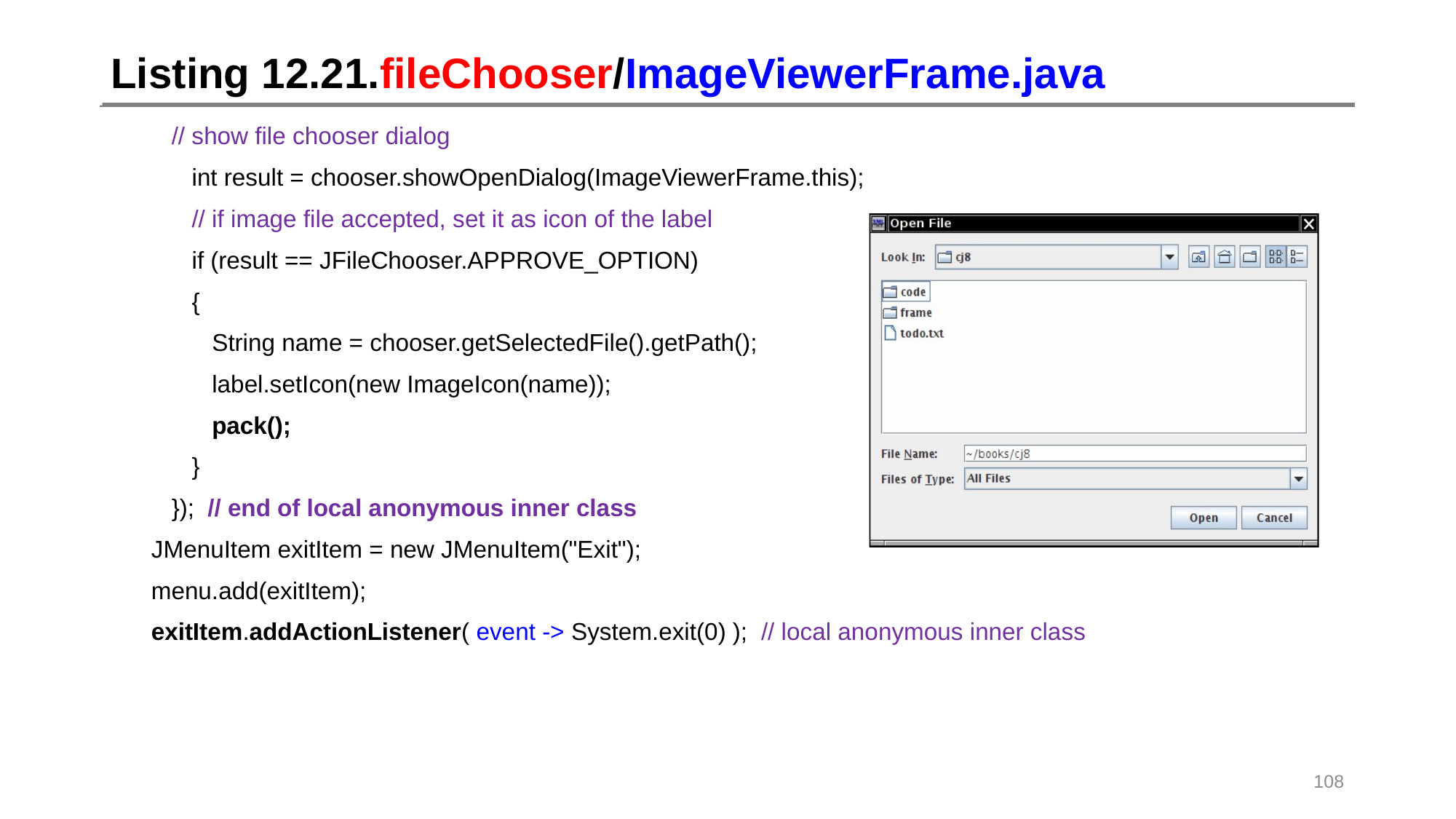

# Listing 12.21.fileChooser/ImageViewerFrame.java
         // show file chooser dialog
            int result = chooser.showOpenDialog(ImageViewerFrame.this);
            // if image file accepted, set it as icon of the label
            if (result == JFileChooser.APPROVE_OPTION)
            {
               String name = chooser.getSelectedFile().getPath();
               label.setIcon(new ImageIcon(name));
               pack();
            }
         });  // end of local anonymous inner class
      JMenuItem exitItem = new JMenuItem("Exit");
      menu.add(exitItem);
      exitItem.addActionListener( event -> System.exit(0) );  // local anonymous inner class

108